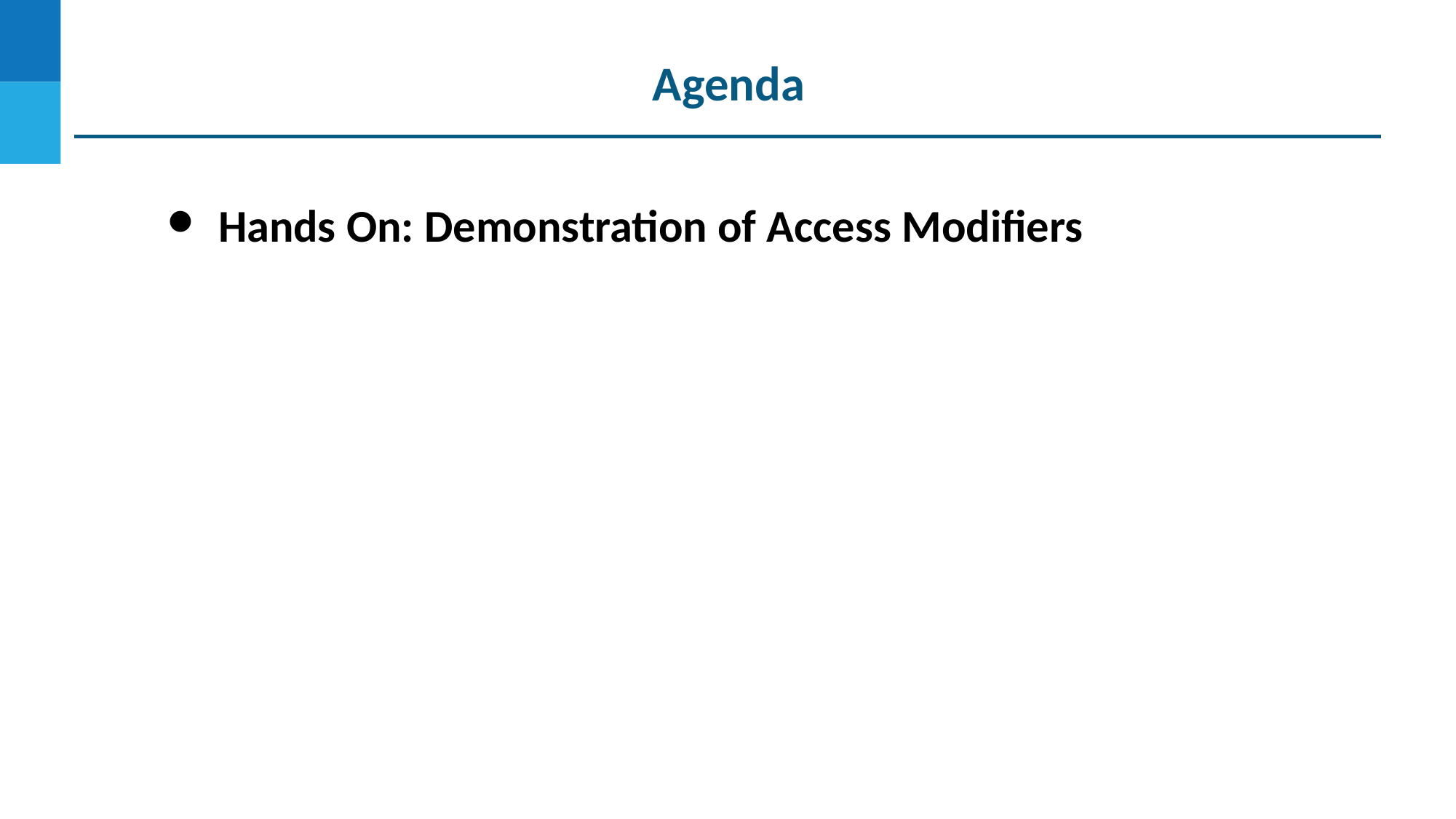

Agenda
Hands On: Demonstration of Access Modifiers